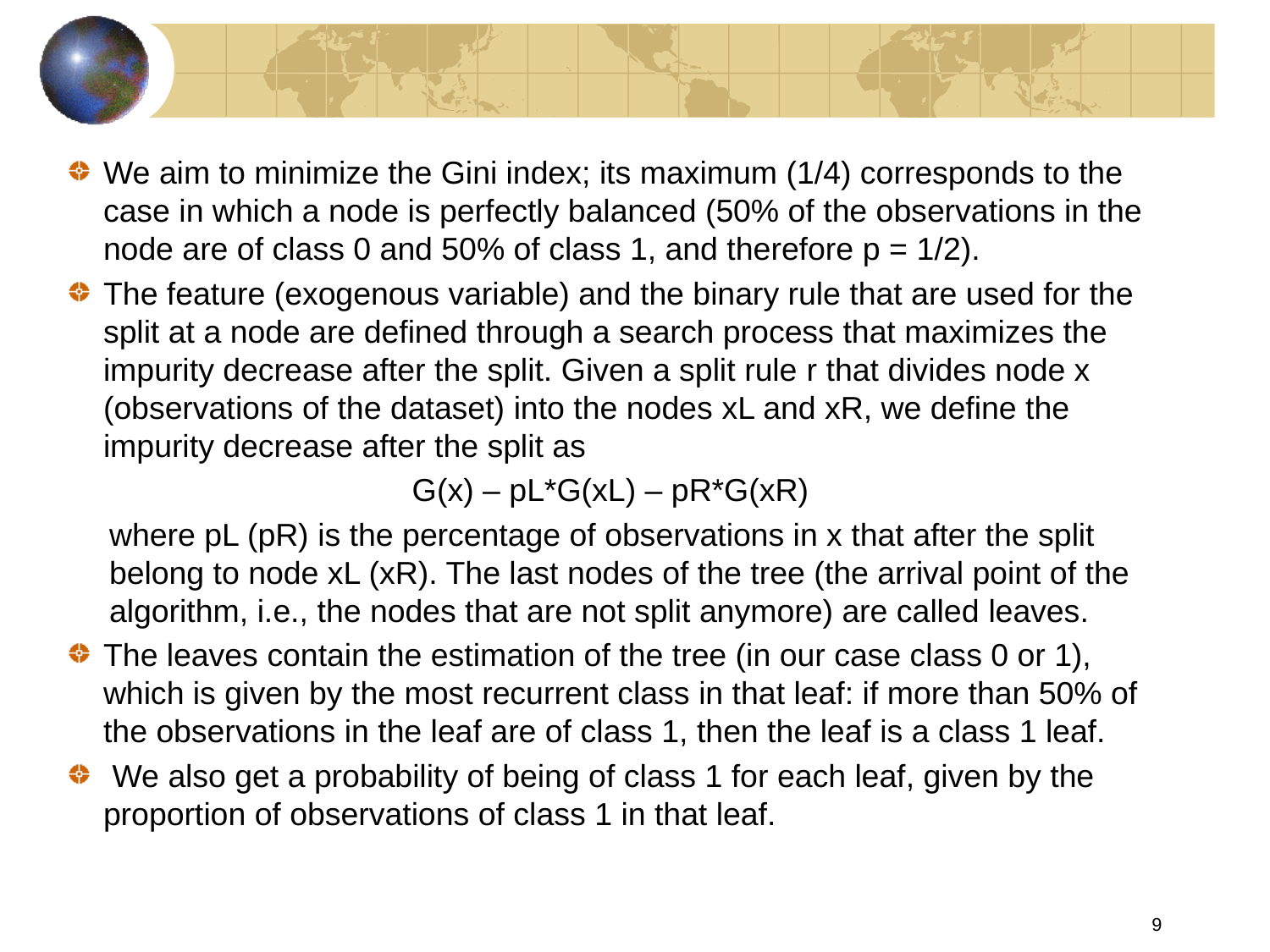

We aim to minimize the Gini index; its maximum (1/4) corresponds to the case in which a node is perfectly balanced (50% of the observations in the node are of class 0 and 50% of class 1, and therefore p = 1/2).
The feature (exogenous variable) and the binary rule that are used for the split at a node are defined through a search process that maximizes the impurity decrease after the split. Given a split rule r that divides node x (observations of the dataset) into the nodes xL and xR, we define the impurity decrease after the split as
G(x) – pL*G(xL) – pR*G(xR)
where pL (pR) is the percentage of observations in x that after the split belong to node xL (xR). The last nodes of the tree (the arrival point of the algorithm, i.e., the nodes that are not split anymore) are called leaves.
The leaves contain the estimation of the tree (in our case class 0 or 1), which is given by the most recurrent class in that leaf: if more than 50% of the observations in the leaf are of class 1, then the leaf is a class 1 leaf.
 We also get a probability of being of class 1 for each leaf, given by the proportion of observations of class 1 in that leaf.
9